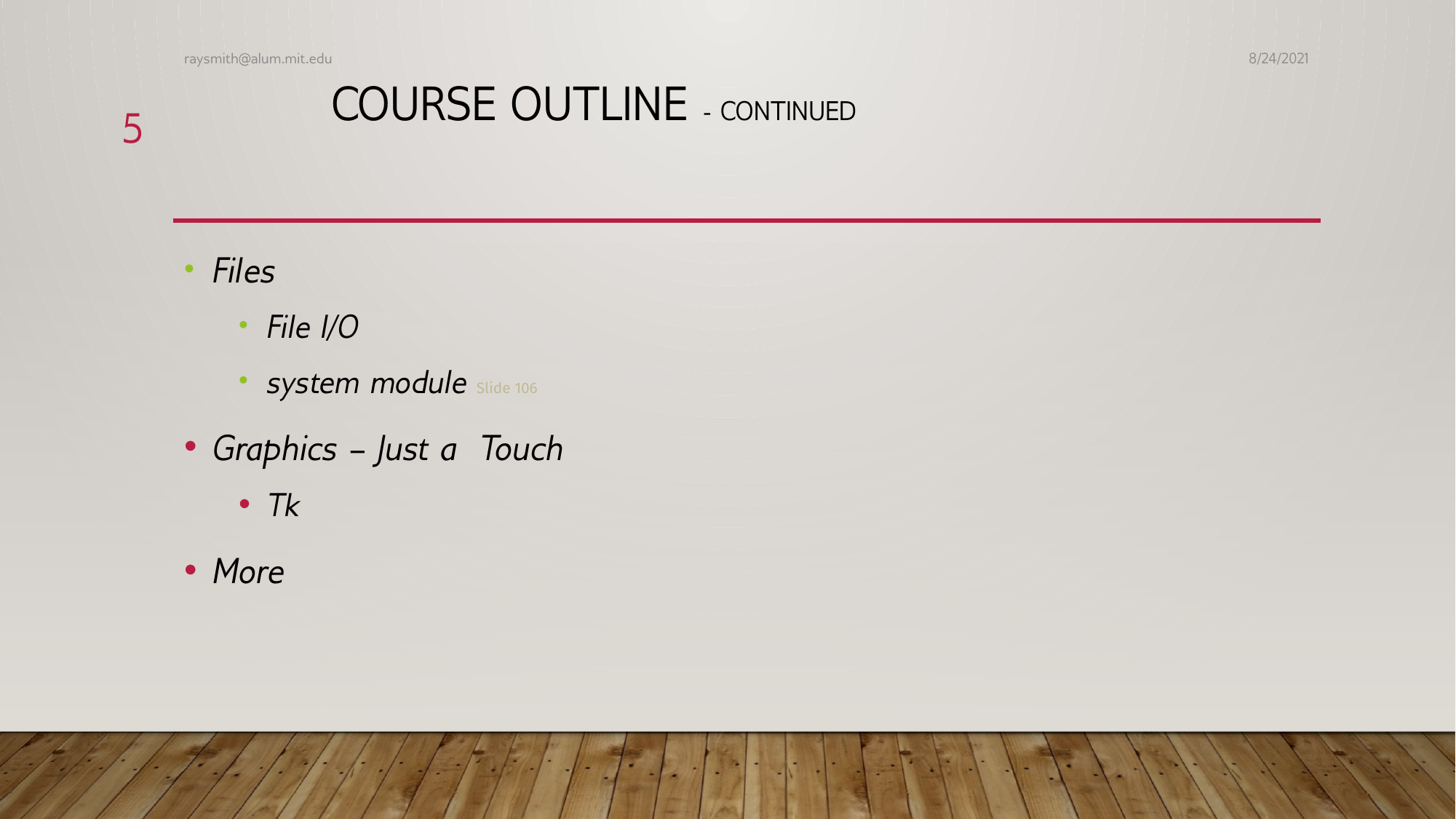

raysmith@alum.mit.edu
8/24/2021
# Course Outline - continued
5
Files
File I/O
system module Slide 106
Graphics – Just a  Touch
Tk
More